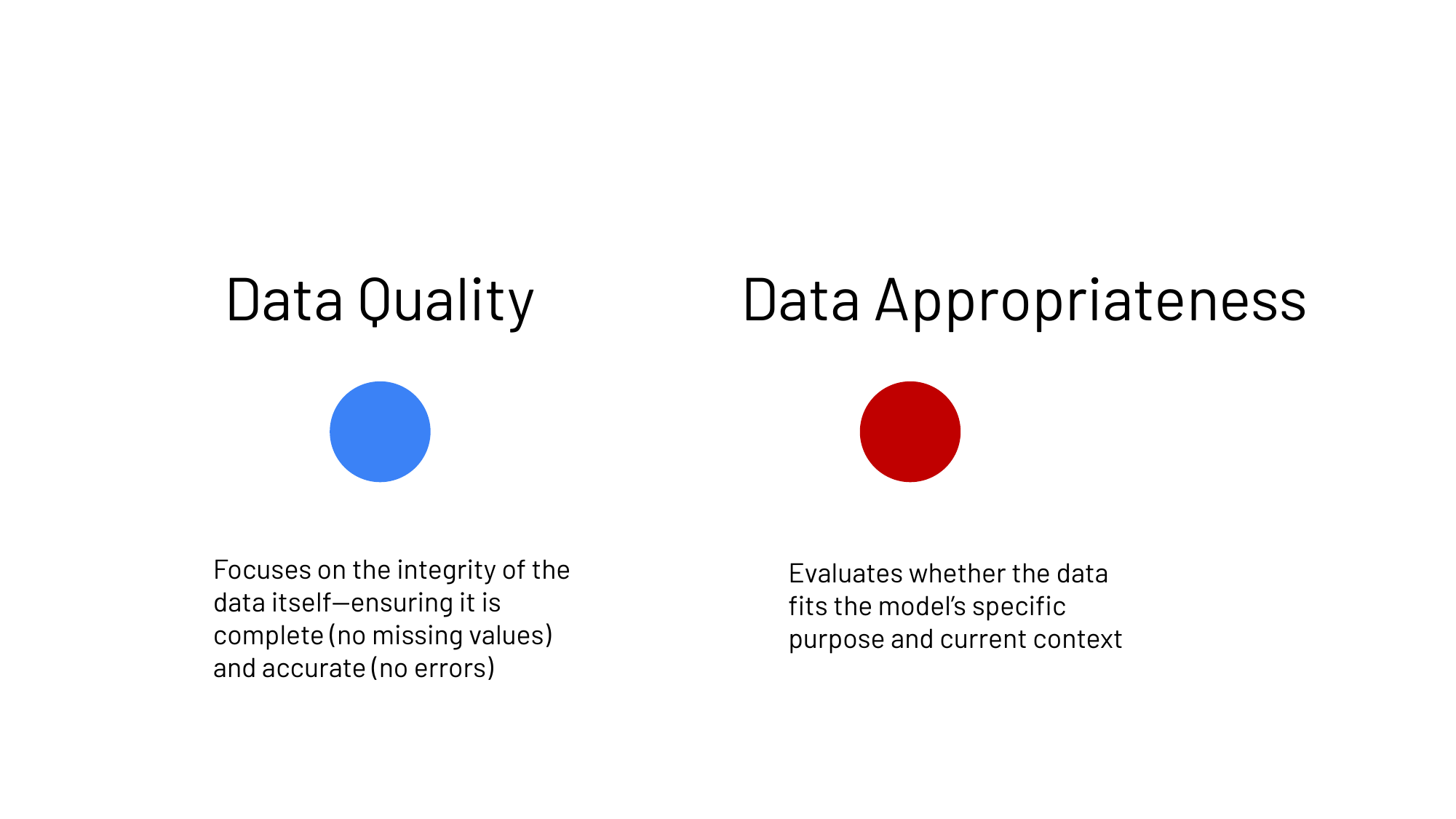

Data Quality
Data Appropriateness

Focuses on the integrity of the data itself—ensuring it is complete (no missing values) and accurate (no errors)
Evaluates whether the data fits the model’s specific purpose and current context